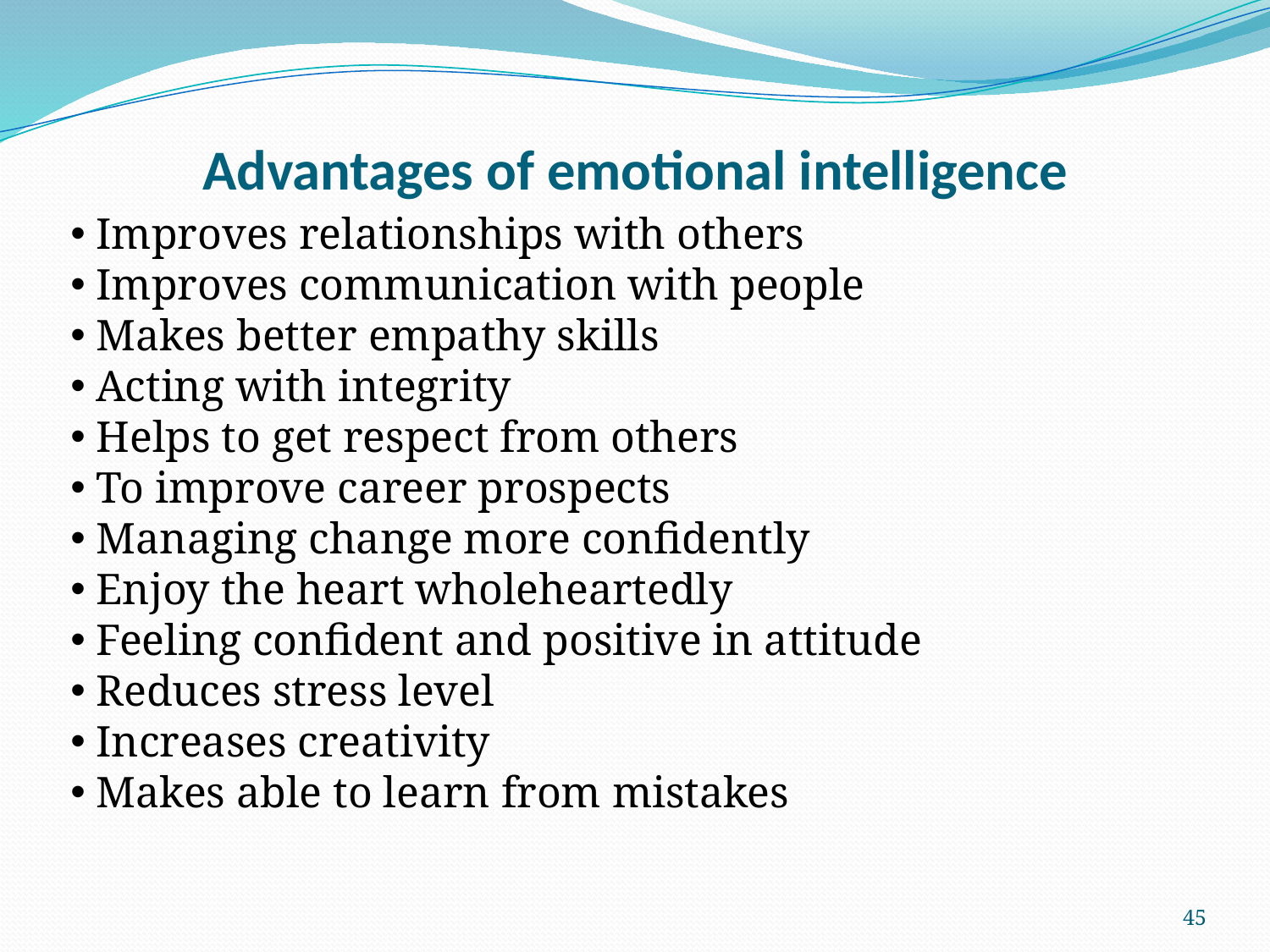

# Advantages of emotional intelligence
 Improves relationships with others
 Improves communication with people
 Makes better empathy skills
 Acting with integrity
 Helps to get respect from others
 To improve career prospects
 Managing change more confidently
 Enjoy the heart wholeheartedly
 Feeling confident and positive in attitude
 Reduces stress level
 Increases creativity
 Makes able to learn from mistakes
45